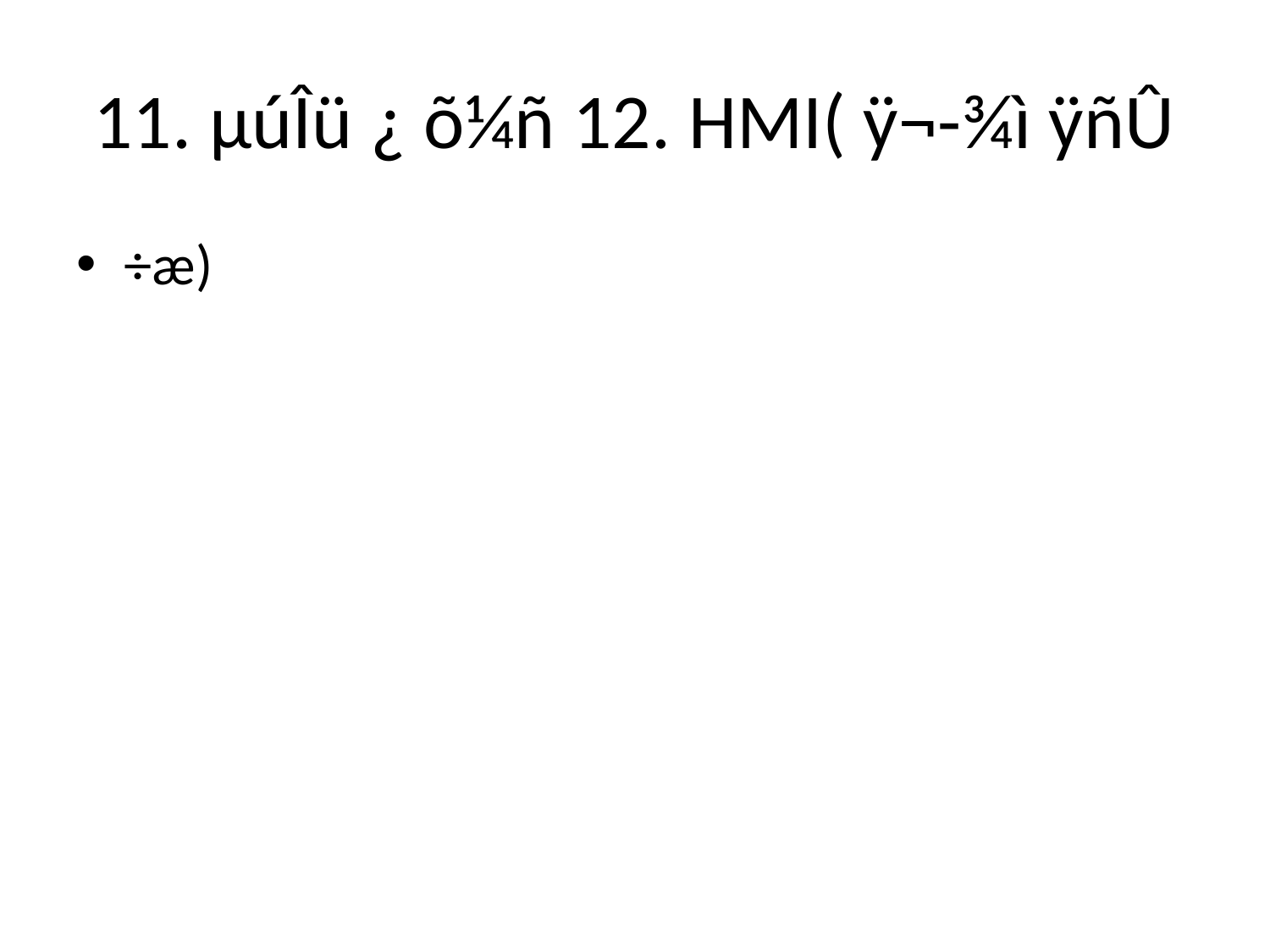

# 11. µúÎü ¿ õ¼ñ 12. HMI( ÿ¬-¾ì ÿñÛ
÷æ)